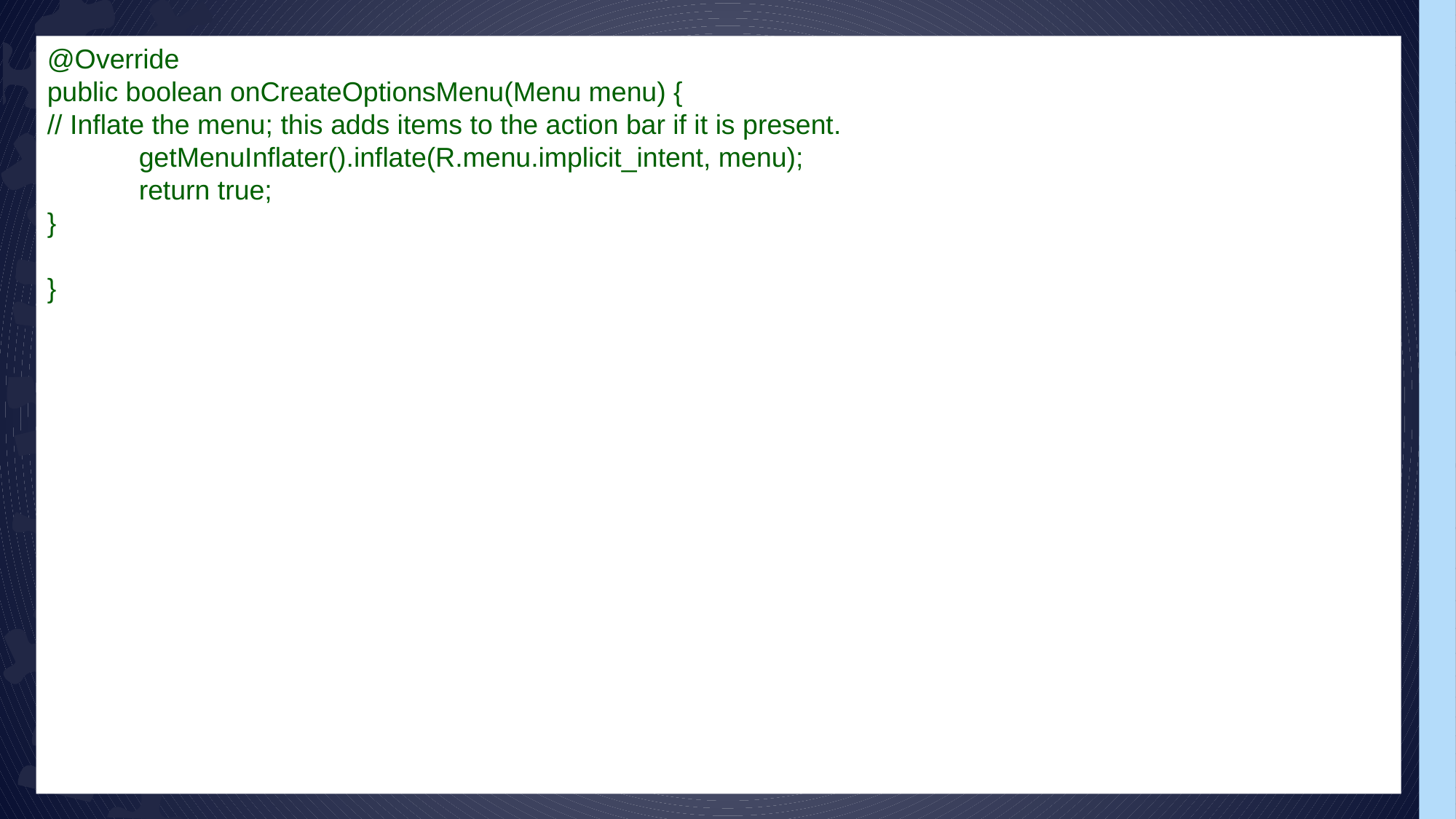

@Override
public boolean onCreateOptionsMenu(Menu menu) {
// Inflate the menu; this adds items to the action bar if it is present.
            getMenuInflater().inflate(R.menu.implicit_intent, menu);
            return true;
}
}